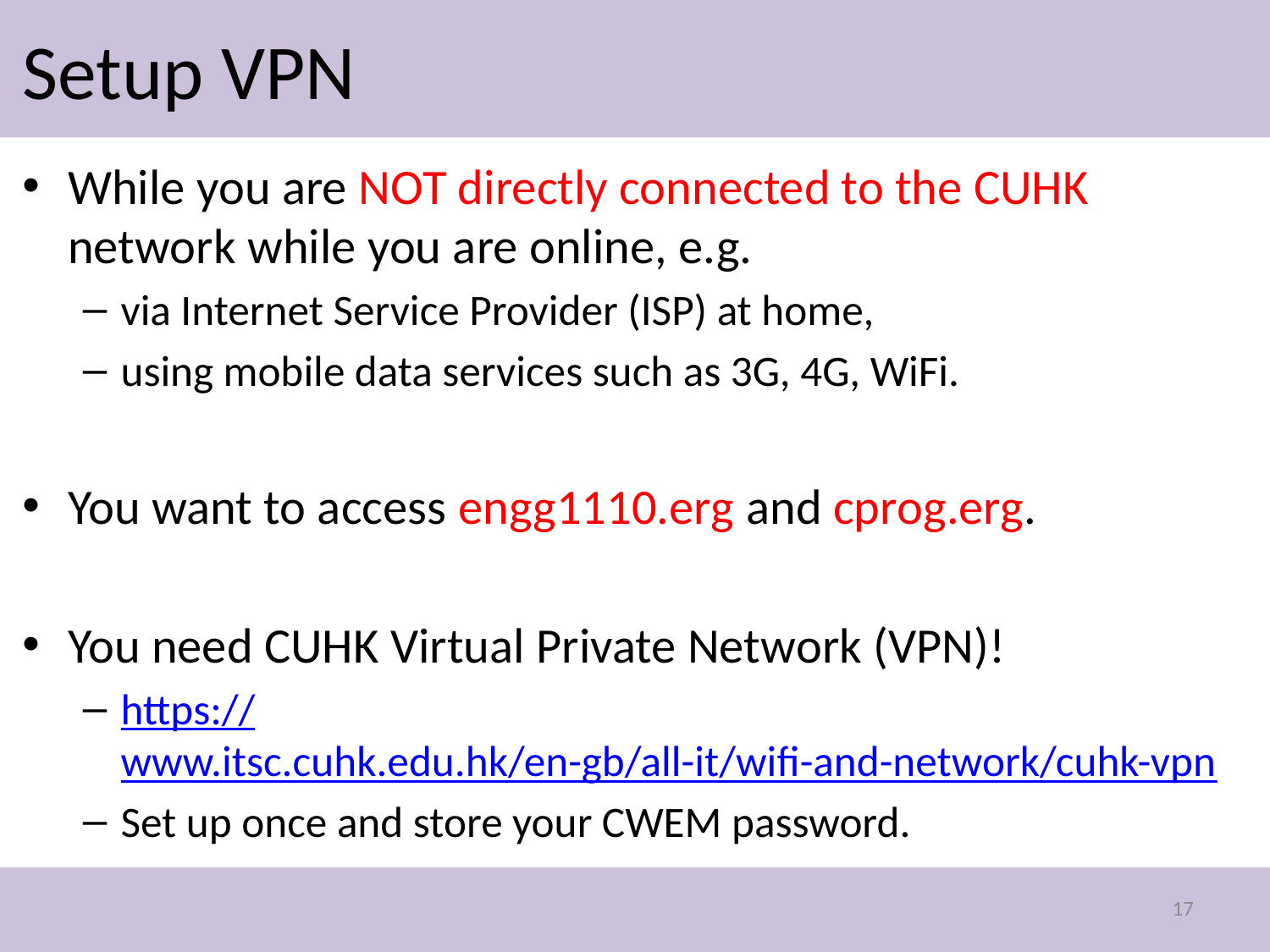

# Setup VPN
While you are NOT directly connected to the CUHK network while you are online, e.g.
via Internet Service Provider (ISP) at home,
using mobile data services such as 3G, 4G, WiFi.

You want to access engg1110.erg and cprog.erg.

You need CUHK Virtual Private Network (VPN)!
https://www.itsc.cuhk.edu.hk/en-gb/all-it/wifi-and-network/cuhk-vpn
Set up once and store your CWEM password.

17